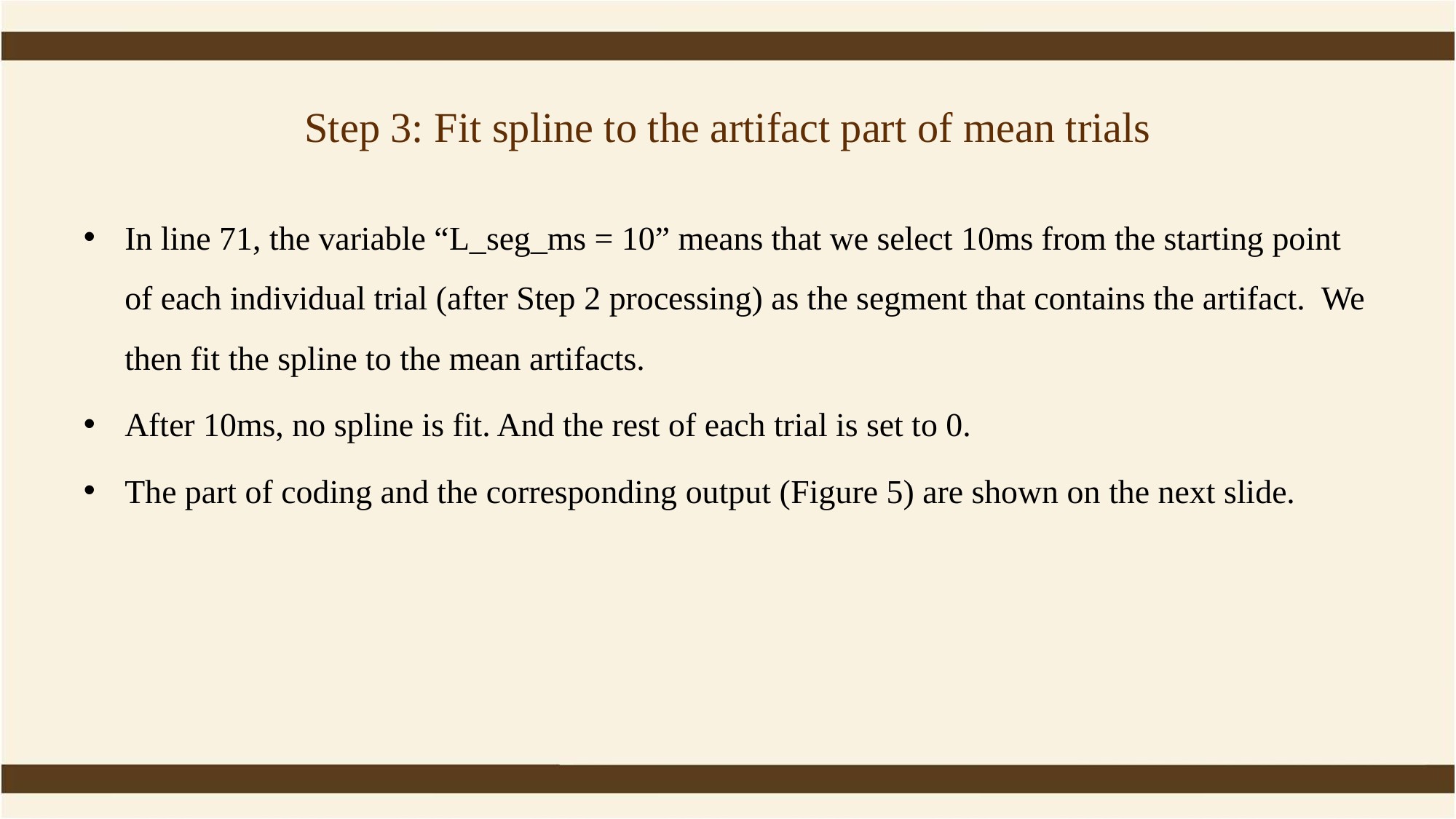

# Step 3: Fit spline to the artifact part of mean trials
In line 71, the variable “L_seg_ms = 10” means that we select 10ms from the starting point of each individual trial (after Step 2 processing) as the segment that contains the artifact.  We then fit the spline to the mean artifacts.
After 10ms, no spline is fit. And the rest of each trial is set to 0.
The part of coding and the corresponding output (Figure 5) are shown on the next slide.